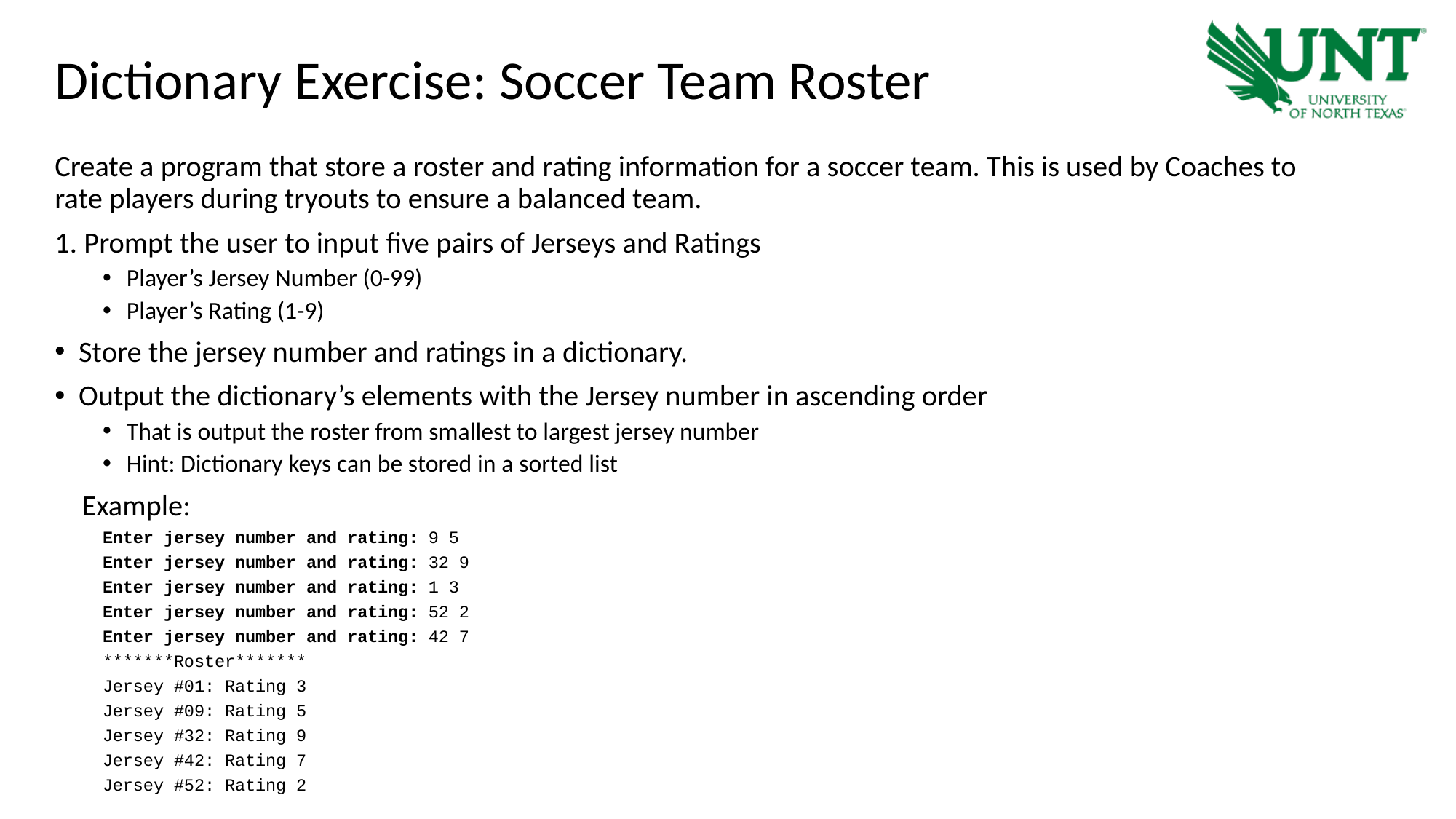

# Dictionary Exercise: Soccer Team Roster
Create a program that store a roster and rating information for a soccer team. This is used by Coaches to rate players during tryouts to ensure a balanced team.
1. Prompt the user to input five pairs of Jerseys and Ratings
Player’s Jersey Number (0-99)
Player’s Rating (1-9)
Store the jersey number and ratings in a dictionary.
Output the dictionary’s elements with the Jersey number in ascending order
That is output the roster from smallest to largest jersey number
Hint: Dictionary keys can be stored in a sorted list
    Example:
Enter jersey number and rating: 9 5
Enter jersey number and rating: 32 9
Enter jersey number and rating: 1 3
Enter jersey number and rating: 52 2
Enter jersey number and rating: 42 7
*******Roster*******
Jersey #01: Rating 3
Jersey #09: Rating 5
Jersey #32: Rating 9
Jersey #42: Rating 7
Jersey #52: Rating 2